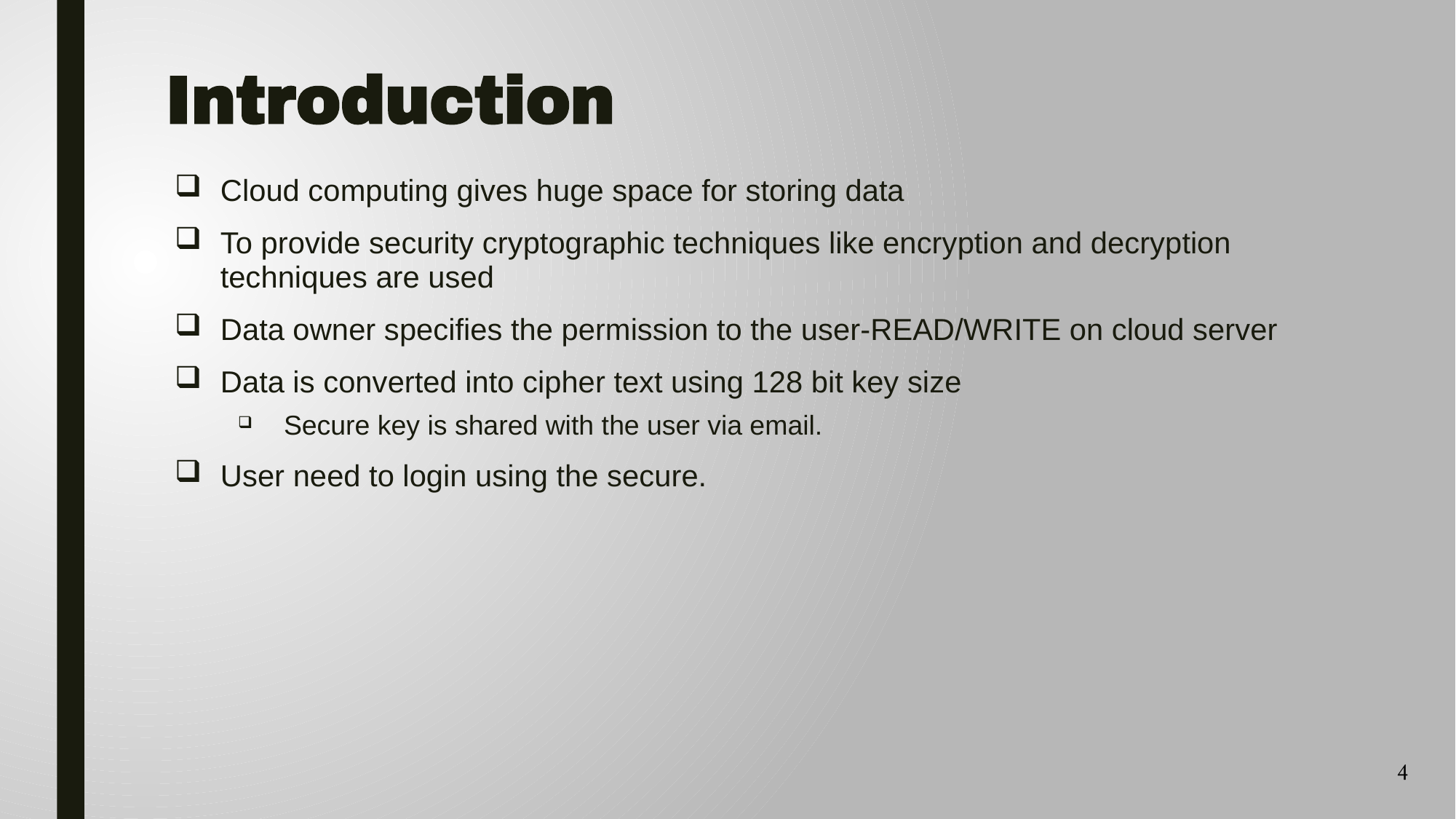

# Introduction
Cloud computing gives huge space for storing data
To provide security cryptographic techniques like encryption and decryption techniques are used
Data owner specifies the permission to the user-READ/WRITE on cloud server
Data is converted into cipher text using 128 bit key size
Secure key is shared with the user via email.
User need to login using the secure.
4